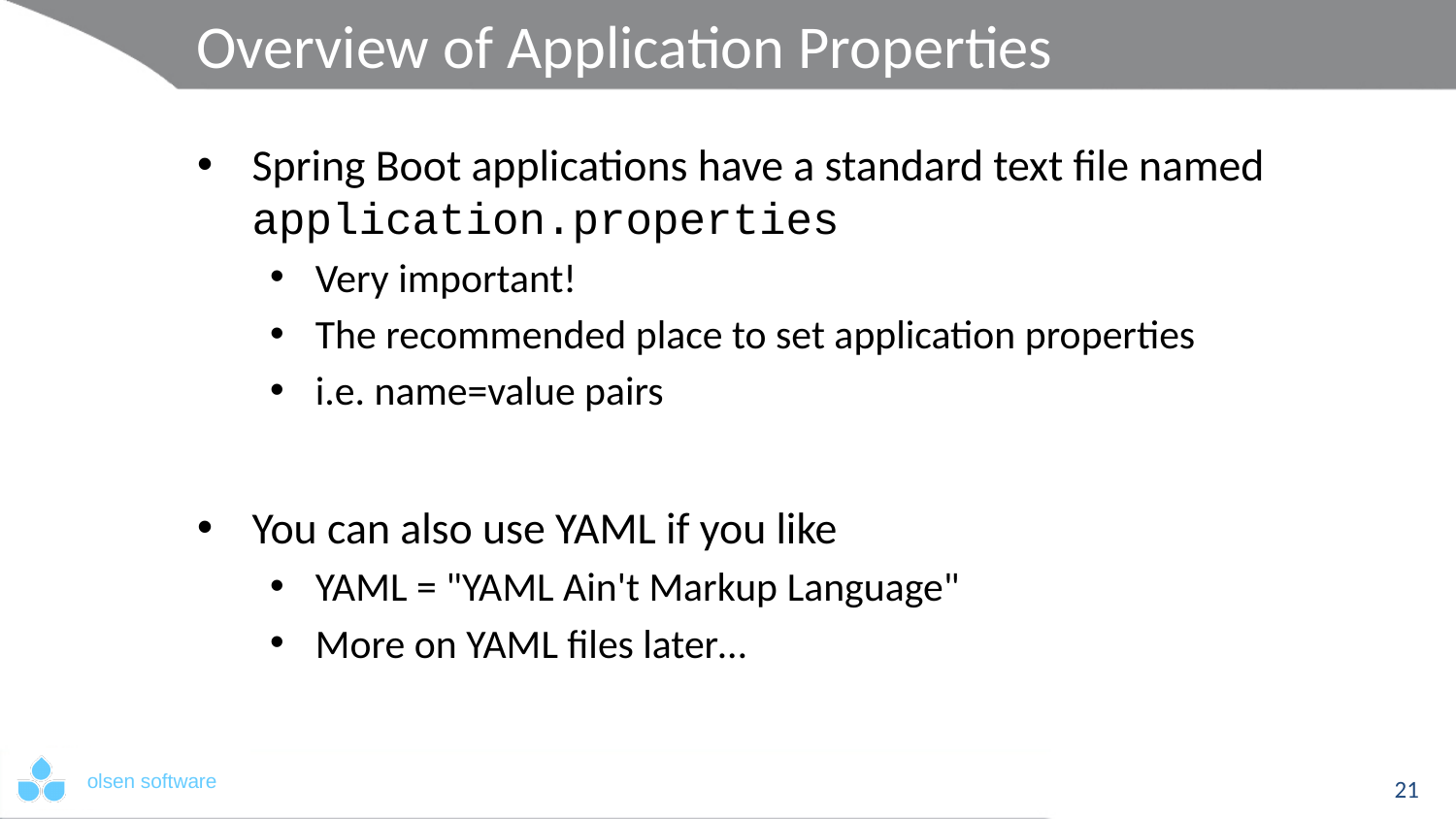

# Overview of Application Properties
Spring Boot applications have a standard text file named application.properties
Very important!
The recommended place to set application properties
i.e. name=value pairs

You can also use YAML if you like
YAML = "YAML Ain't Markup Language"
More on YAML files later…
21